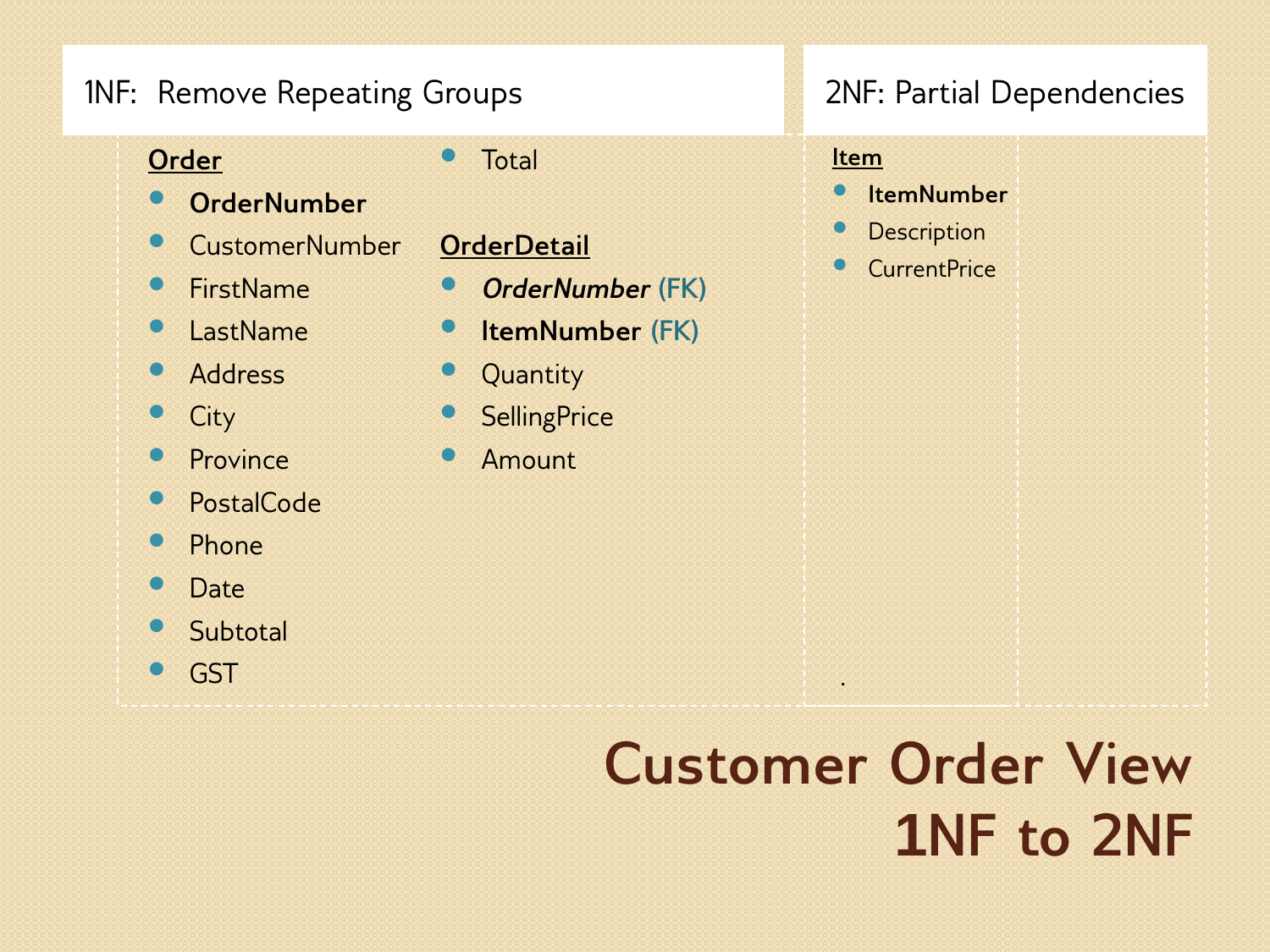

1NF:  Remove Repeating Groups
2NF: Partial Dependencies
Order
OrderNumber
CustomerNumber
FirstName
LastName
Address
City
Province
PostalCode
Phone
Date
Subtotal
GST
Total

OrderDetail
OrderNumber (FK)
ItemNumber (FK)
Quantity
SellingPrice
Amount

Item
ItemNumber
Description
CurrentPrice

.

# Customer Order View 1NF to 2NF